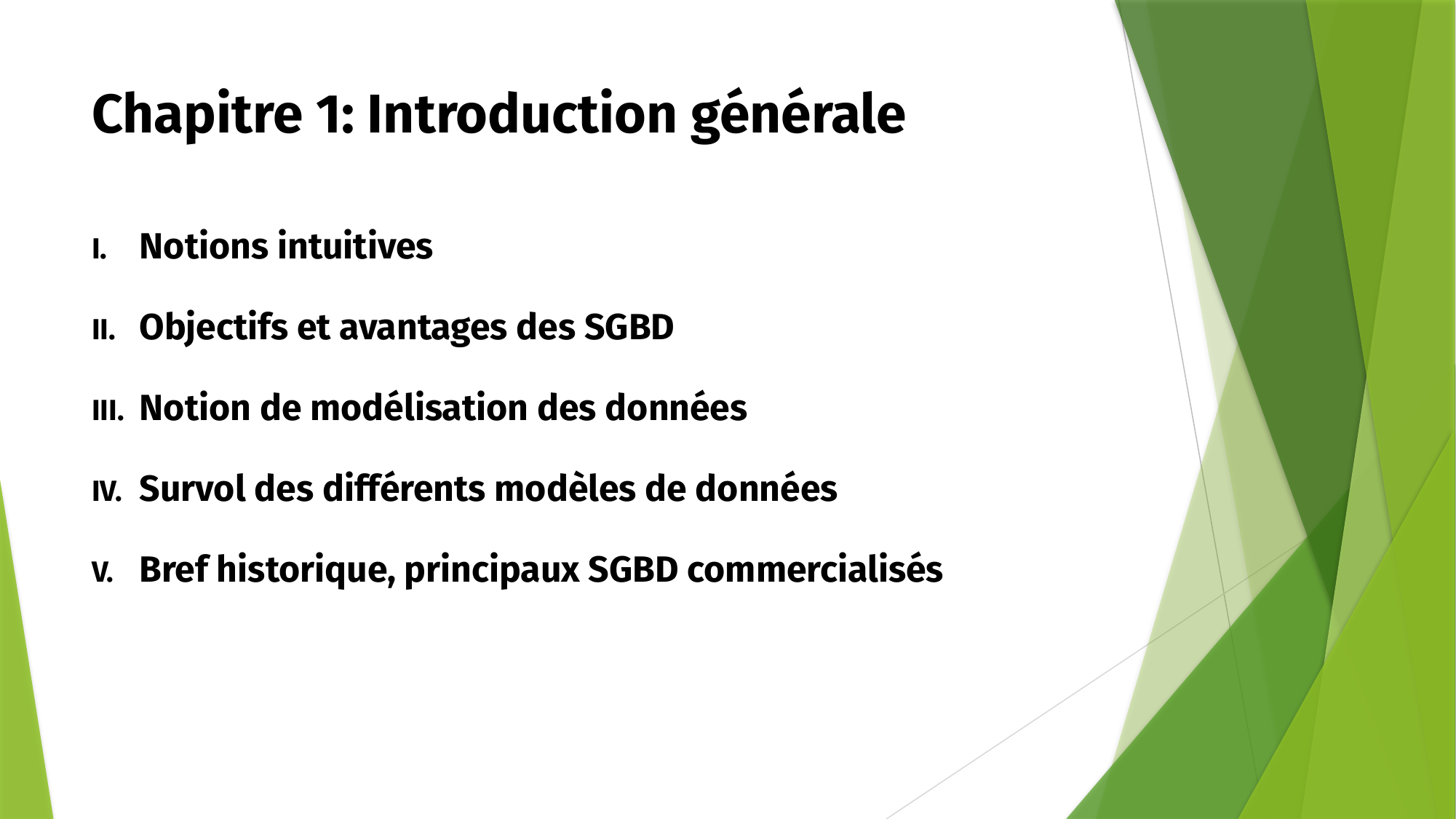

# Chapitre 1: Introduction générale
Notions intuitives
Objectifs et avantages des SGBD
Notion de modélisation des données
Survol des différents modèles de données
Bref historique, principaux SGBD commercialisés